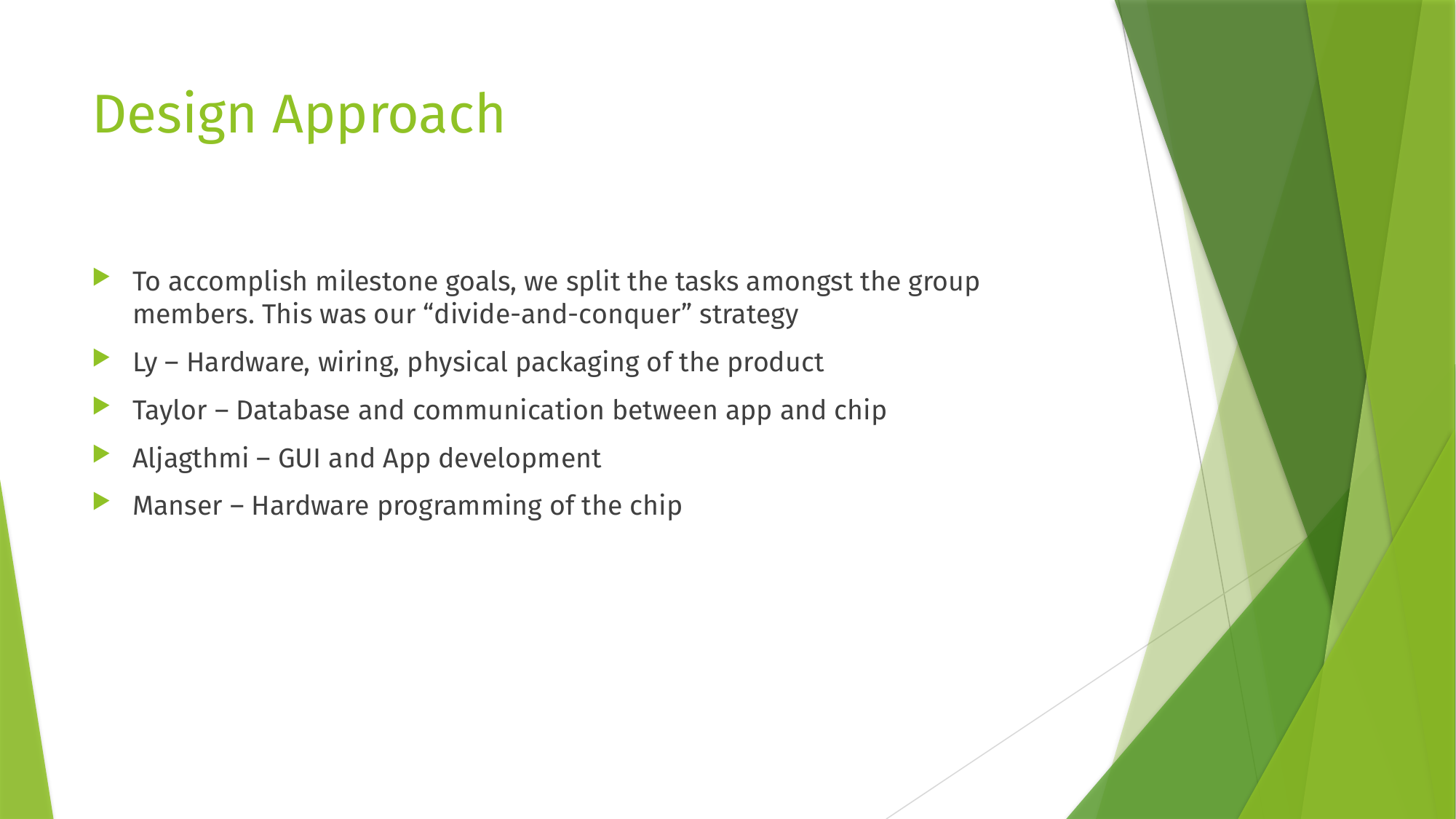

# Design Approach
To accomplish milestone goals, we split the tasks amongst the group members. This was our “divide-and-conquer” strategy
Ly – Hardware, wiring, physical packaging of the product
Taylor – Database and communication between app and chip
Aljagthmi – GUI and App development
Manser – Hardware programming of the chip